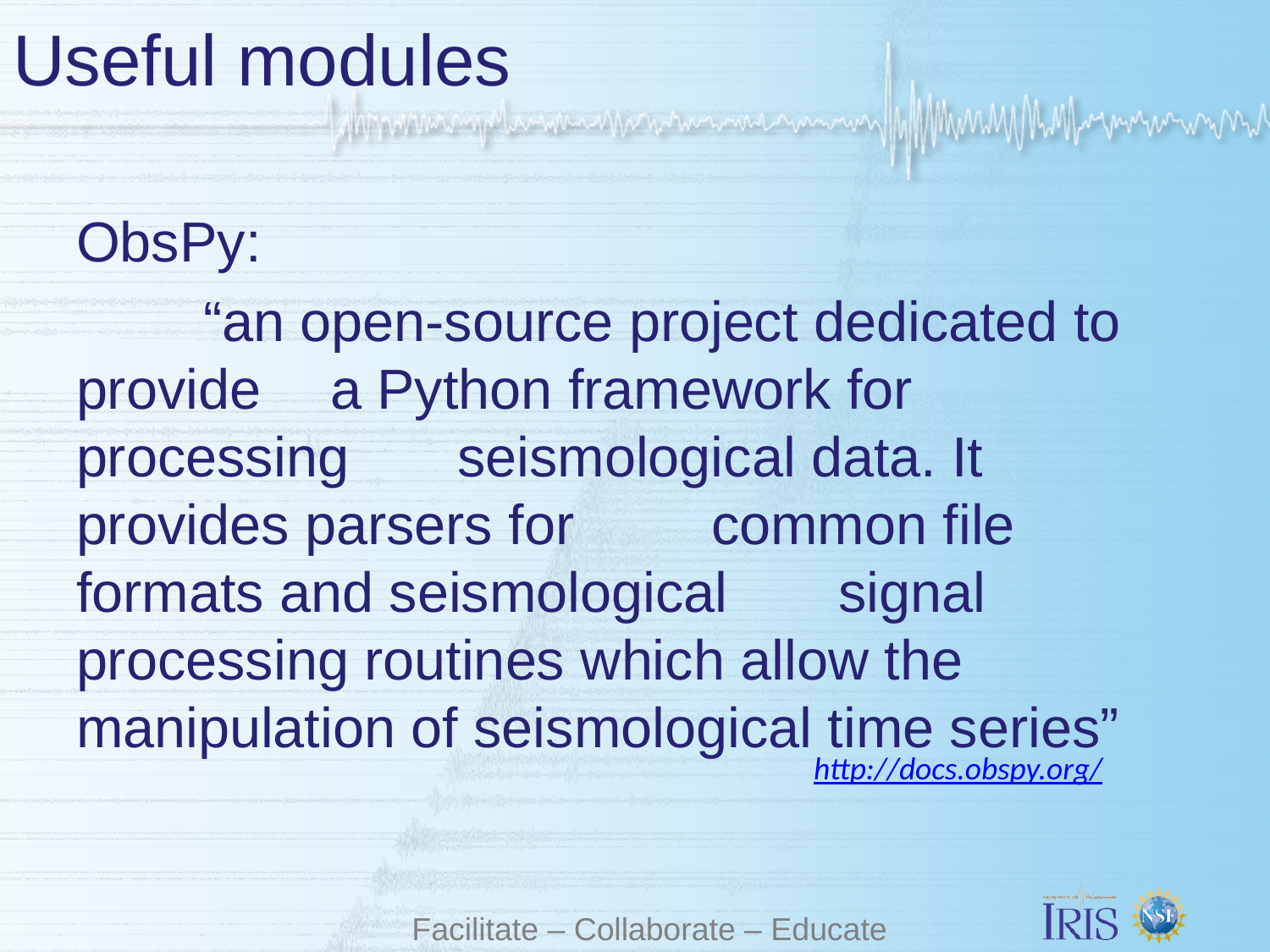

# Useful modules
ObsPy:
	“an open-source project dedicated to provide 	a Python framework for processing 	seismological data. It provides parsers for 	common file formats and seismological 	signal processing routines which allow the 	manipulation of seismological time series”
http://docs.obspy.org/